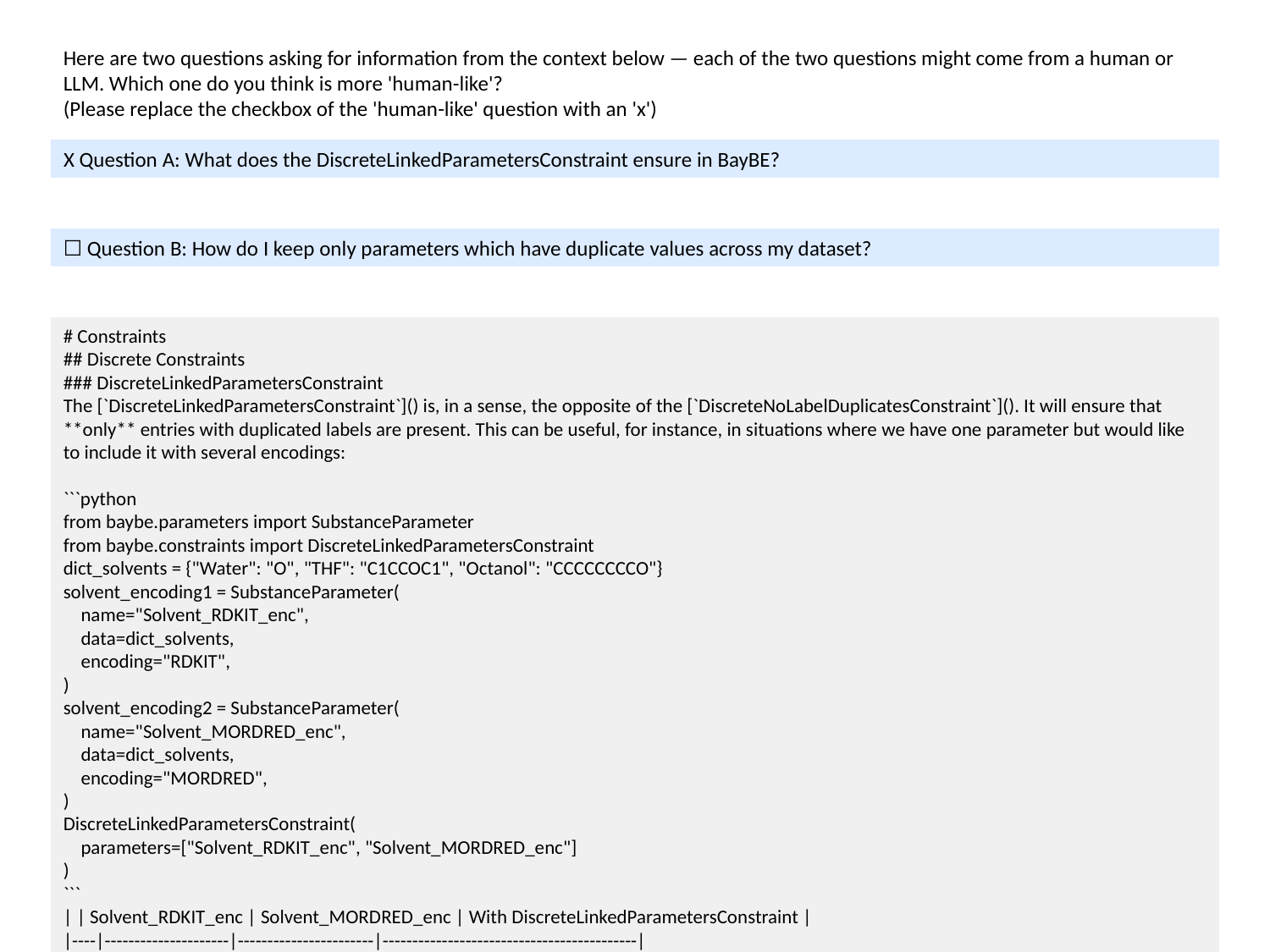

Here are two questions asking for information from the context below — each of the two questions might come from a human or LLM. Which one do you think is more 'human-like'?
(Please replace the checkbox of the 'human-like' question with an 'x')
X Question A: What does the DiscreteLinkedParametersConstraint ensure in BayBE?
☐ Question B: How do I keep only parameters which have duplicate values across my dataset?
# Constraints
## Discrete Constraints
### DiscreteLinkedParametersConstraint
The [`DiscreteLinkedParametersConstraint`]() is, in a sense, the opposite of the [`DiscreteNoLabelDuplicatesConstraint`](). It will ensure that **only** entries with duplicated labels are present. This can be useful, for instance, in situations where we have one parameter but would like to include it with several encodings:

```python
from baybe.parameters import SubstanceParameter
from baybe.constraints import DiscreteLinkedParametersConstraint
dict_solvents = {"Water": "O", "THF": "C1CCOC1", "Octanol": "CCCCCCCCO"}
solvent_encoding1 = SubstanceParameter(
    name="Solvent_RDKIT_enc",
    data=dict_solvents,
    encoding="RDKIT",
)
solvent_encoding2 = SubstanceParameter(
    name="Solvent_MORDRED_enc",
    data=dict_solvents,
    encoding="MORDRED",
)
DiscreteLinkedParametersConstraint(
    parameters=["Solvent_RDKIT_enc", "Solvent_MORDRED_enc"]
)
```
| | Solvent_RDKIT_enc | Solvent_MORDRED_enc | With DiscreteLinkedParametersConstraint | |----|---------------------|-----------------------|-------------------------------------------| | 1 | Water | Water | | | 2 | THF | Water | would be excluded | | 3 | Octanol | Octanol | |